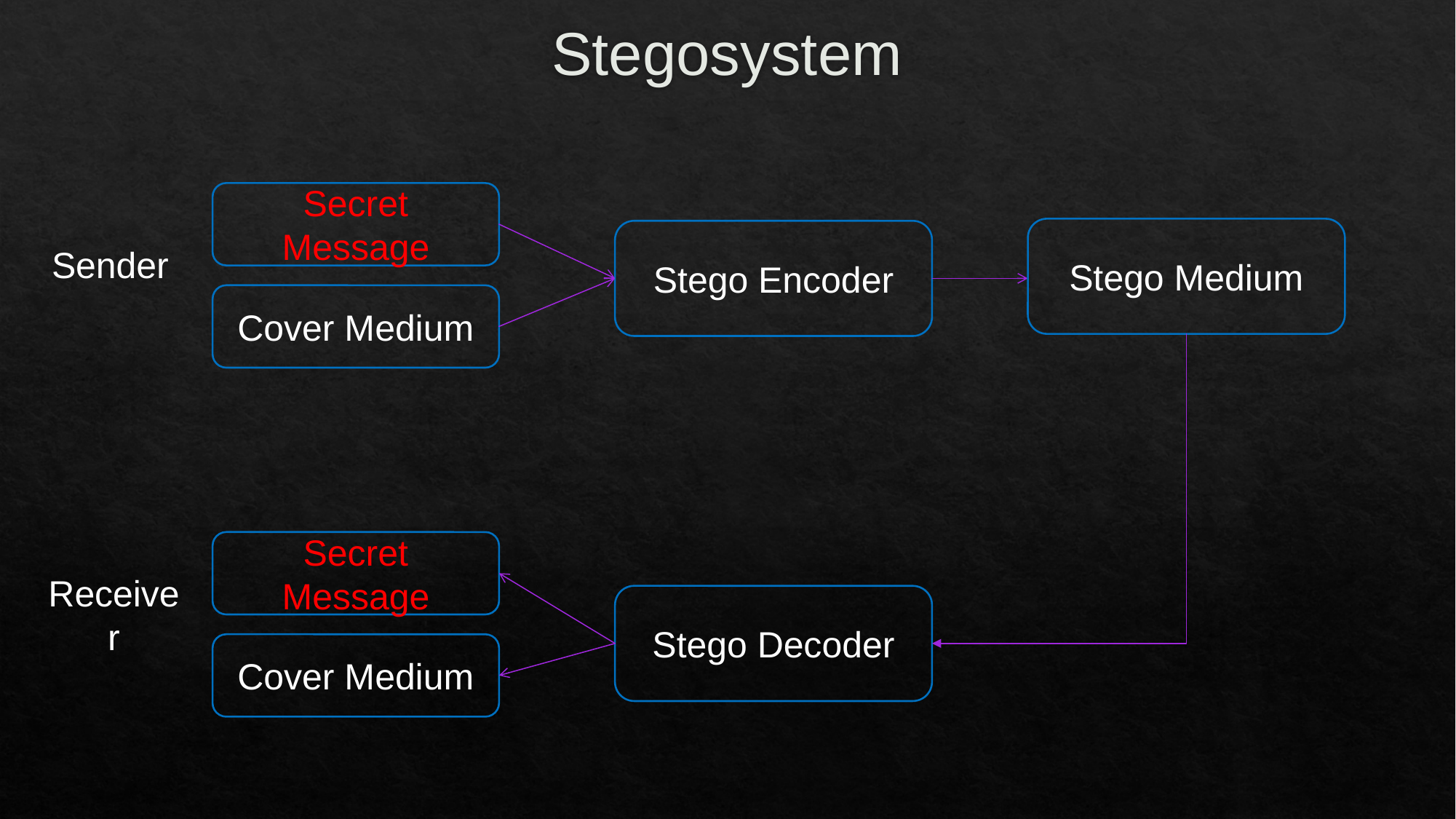

# Stegosystem
Secret Message
Stego Medium
Sender
Stego Encoder
Cover Medium
Secret Message
Receiver
Stego Decoder
Cover Medium